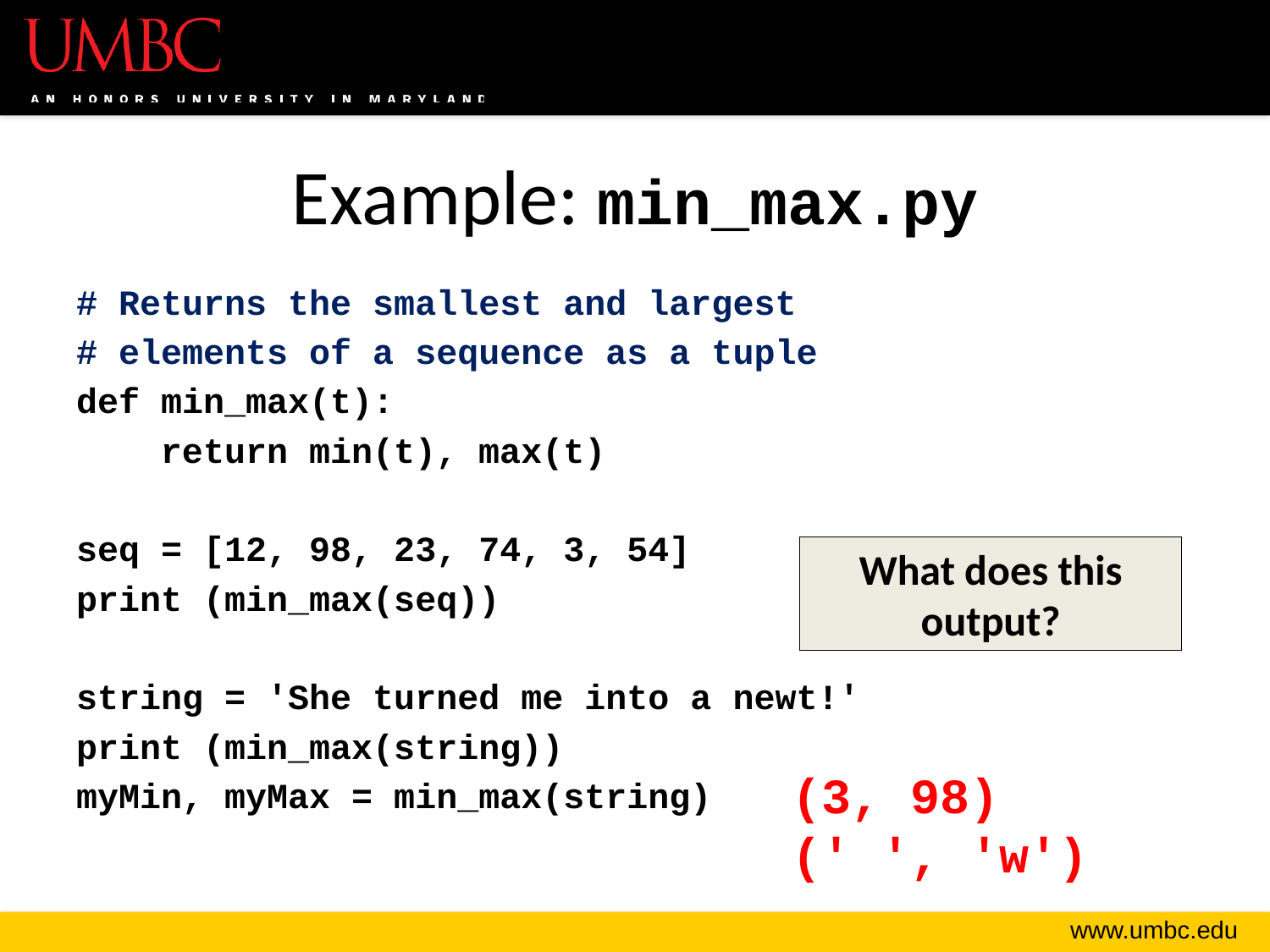

# Example: min_max.py
# Returns the smallest and largest
# elements of a sequence as a tuple
def min_max(t):
    return min(t), max(t)

seq = [12, 98, 23, 74, 3, 54]
print (min_max(seq))

string = 'She turned me into a newt!'
print (min_max(string))
myMin, myMax = min_max(string)

What does this output?
(3, 98)
(' ', 'w')